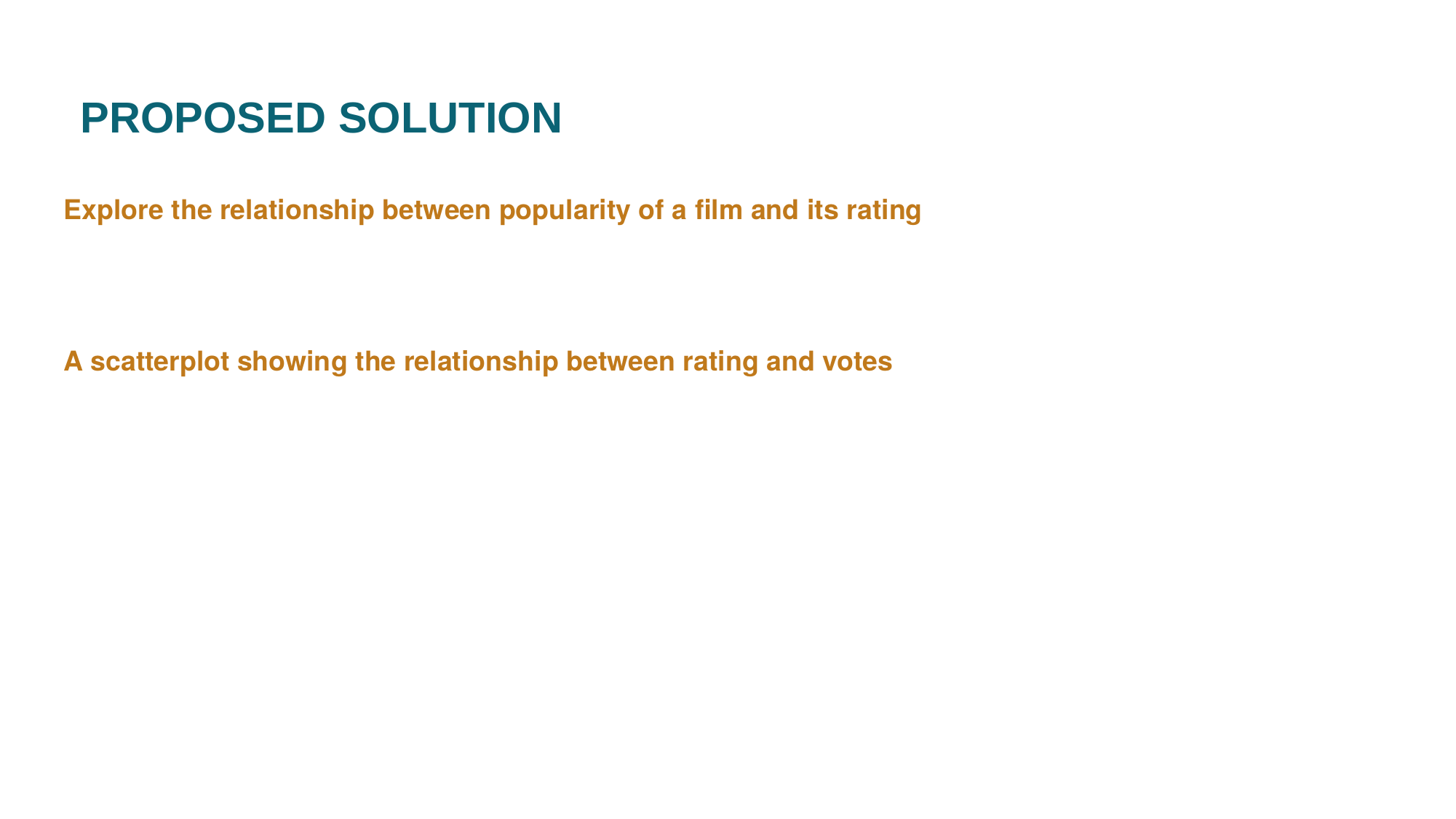

# PROPOSED SOLUTION

Explore the relationship between popularity of a film and its rating

A scatterplot showing the relationship between rating and votes